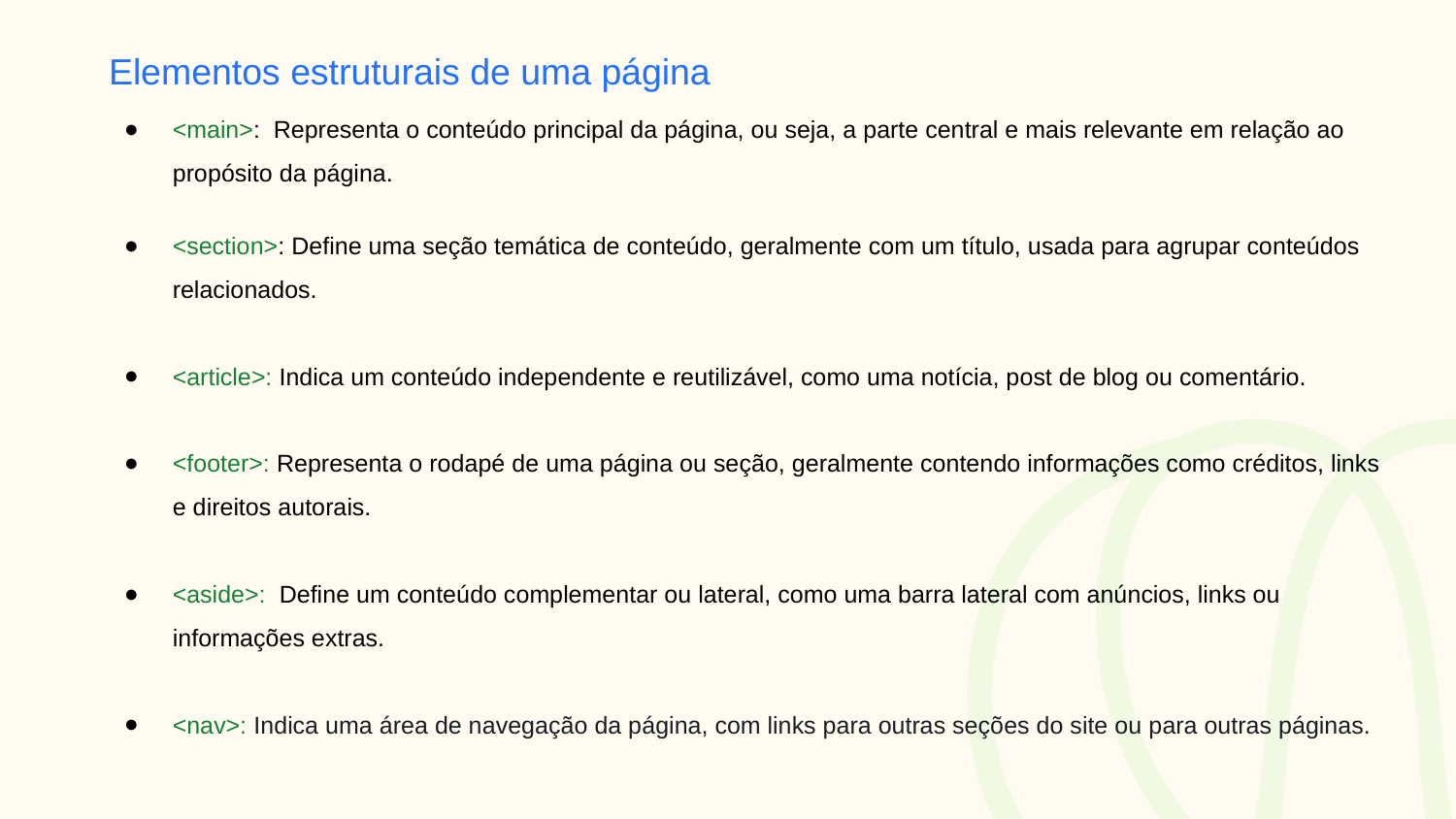

Elementos estruturais de uma página
<main>:  Representa o conteúdo principal da página, ou seja, a parte central e mais relevante em relação ao propósito da página.
<section>: Define uma seção temática de conteúdo, geralmente com um título, usada para agrupar conteúdos relacionados.
<article>: Indica um conteúdo independente e reutilizável, como uma notícia, post de blog ou comentário.
<footer>: Representa o rodapé de uma página ou seção, geralmente contendo informações como créditos, links e direitos autorais.
<aside>:  Define um conteúdo complementar ou lateral, como uma barra lateral com anúncios, links ou informações extras.
<nav>: Indica uma área de navegação da página, com links para outras seções do site ou para outras páginas.